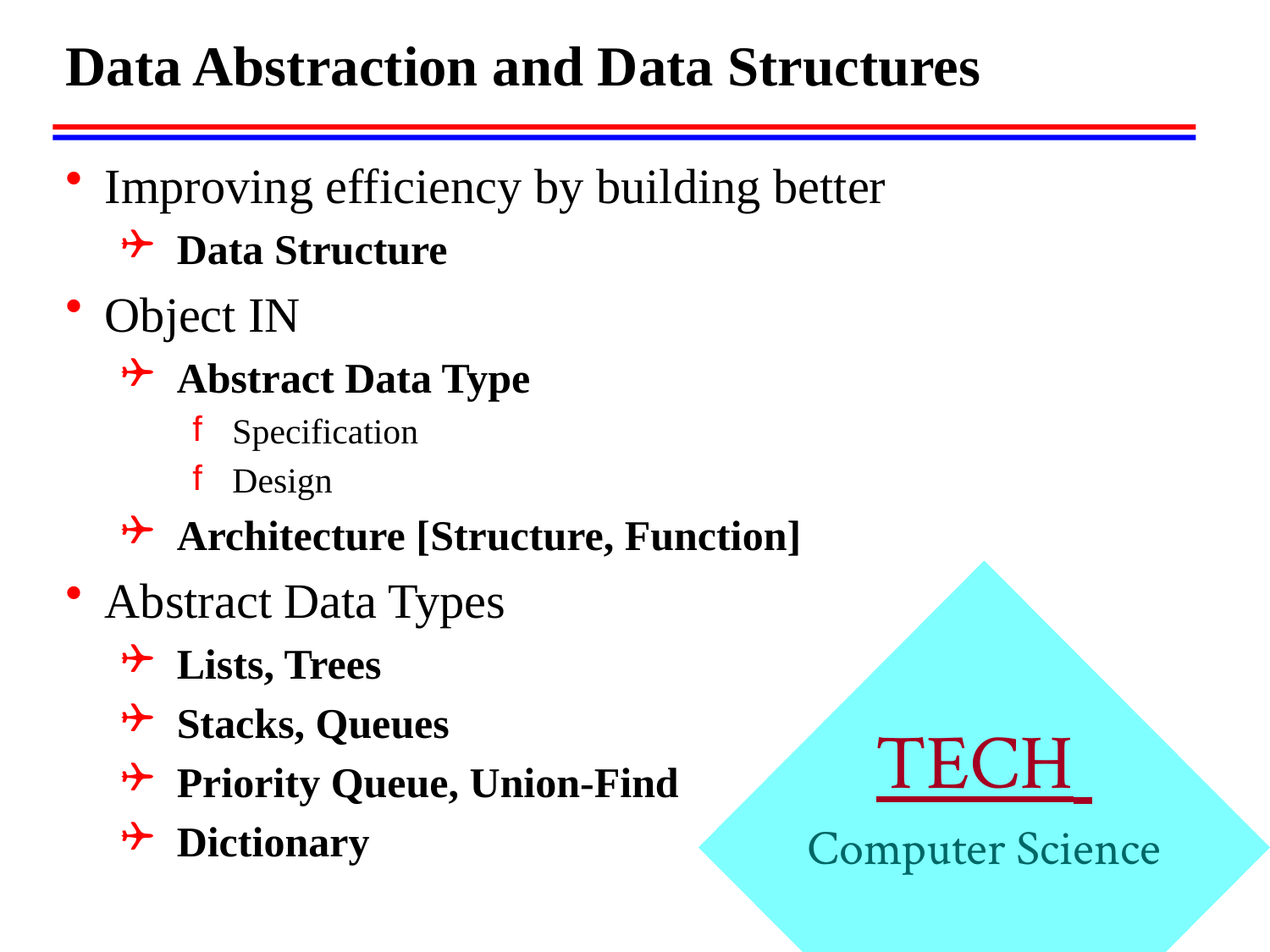

# Data Abstraction and Data Structures
Improving efficiency by building better
Data Structure
Object IN
Abstract Data Type
Specification
Design
Architecture [Structure, Function]
Abstract Data Types
Lists, Trees
Stacks, Queues
Priority Queue, Union-Find
Dictionary